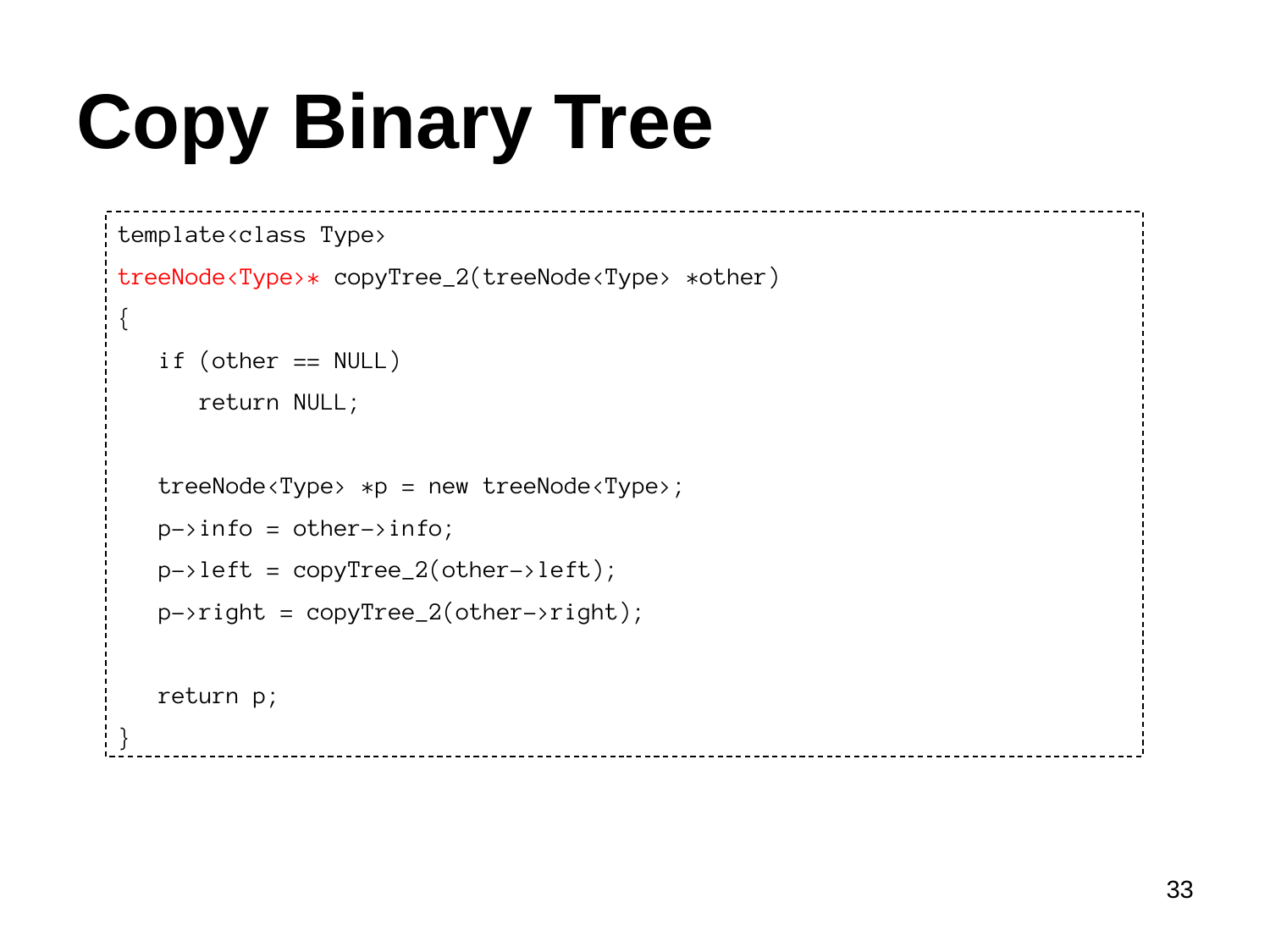

# Copy Binary Tree
template<class Type>
treeNode<Type>* copyTree_2(treeNode<Type> *other)
{
   if (other == NULL)
      return NULL;

   treeNode<Type> *p = new treeNode<Type>;
   p->info = other->info;
   p->left = copyTree_2(other->left);
   p->right = copyTree_2(other->right);

   return p;
}
33